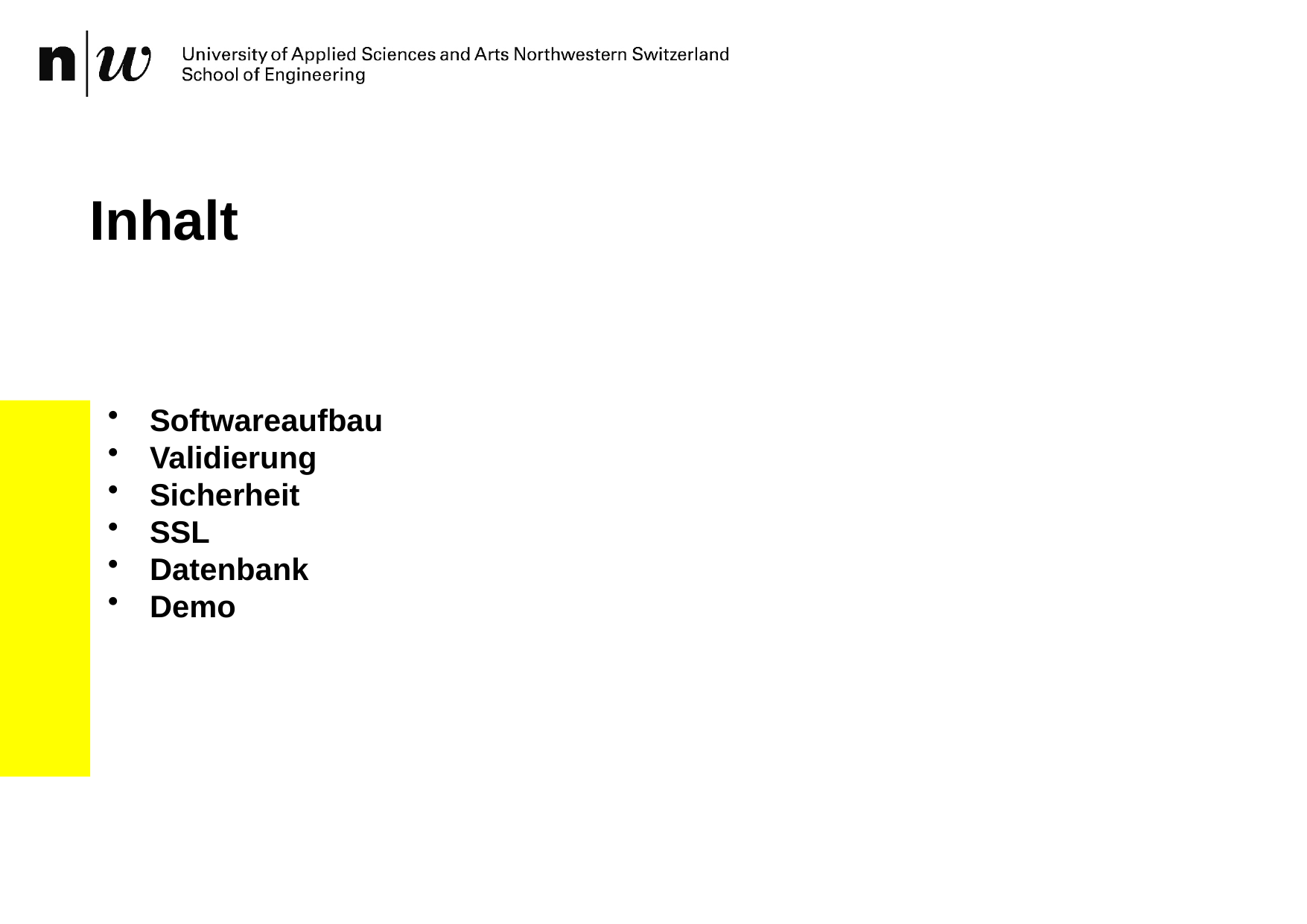

# Inhalt

Softwareaufbau
Validierung
Sicherheit
SSL
Datenbank
Demo